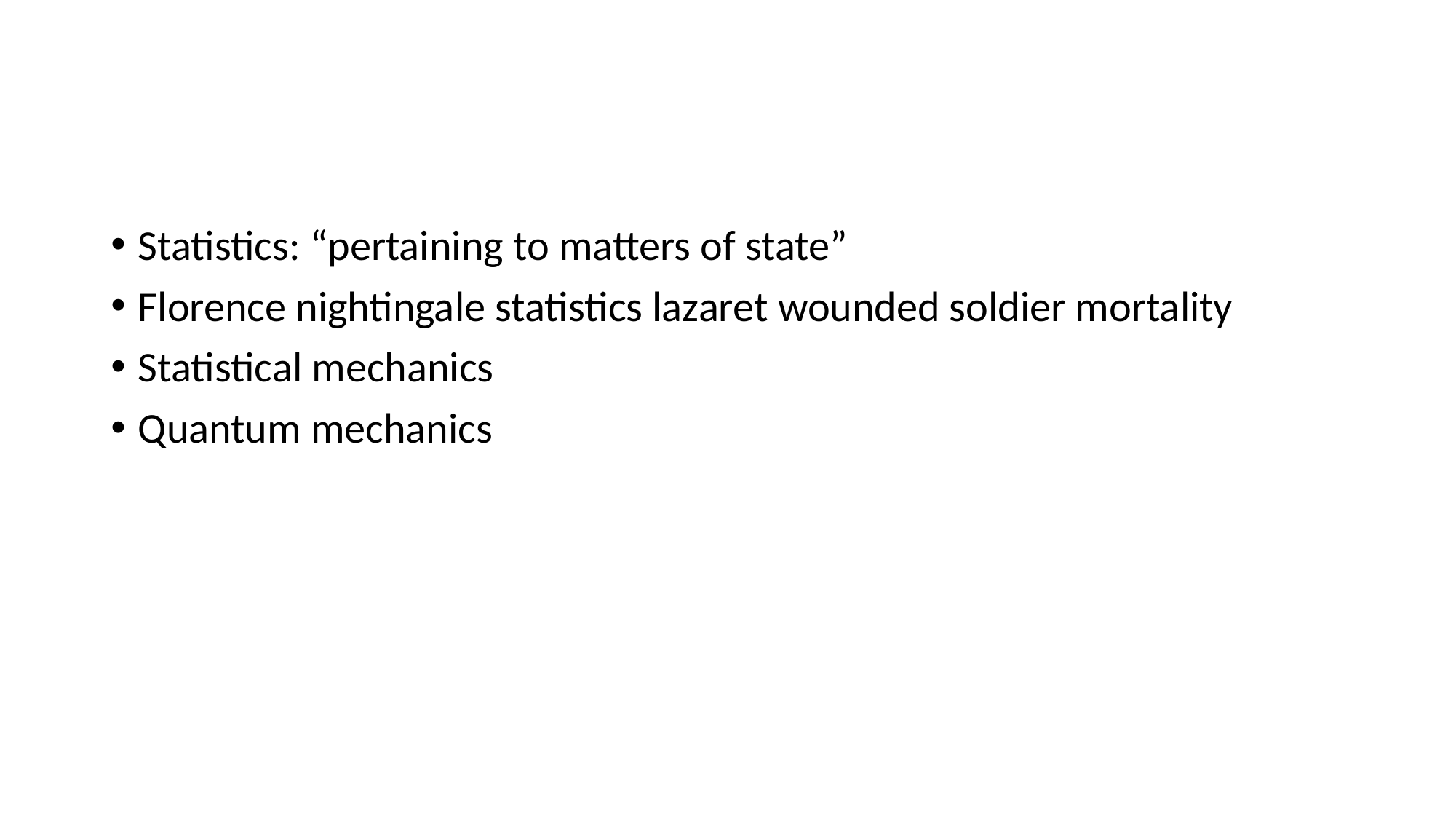

#
Statistics: “pertaining to matters of state”
Florence nightingale statistics lazaret wounded soldier mortality
Statistical mechanics
Quantum mechanics